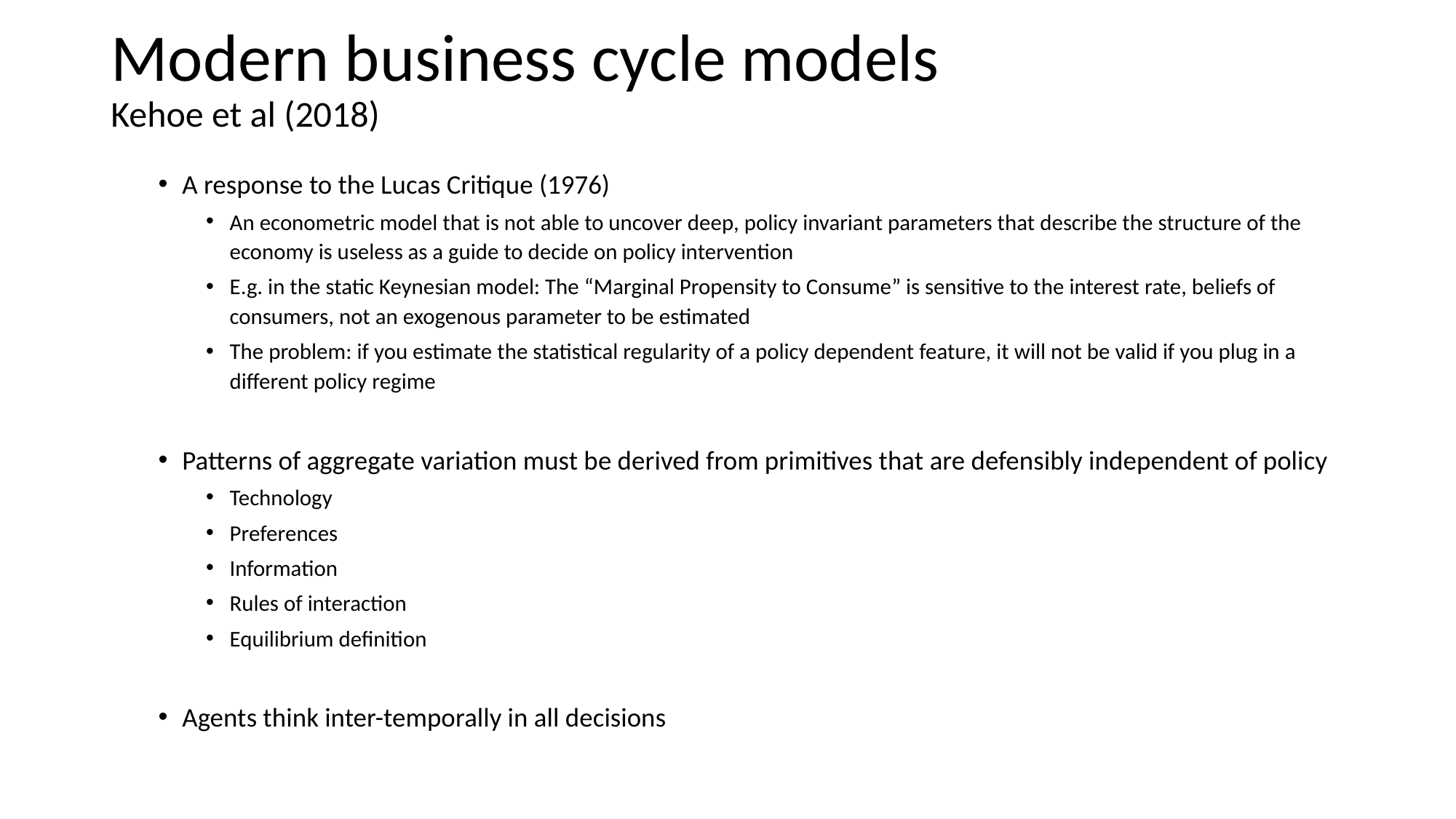

# Modern business cycle models Kehoe et al (2018)
A response to the Lucas Critique (1976)
An econometric model that is not able to uncover deep, policy invariant parameters that describe the structure of the economy is useless as a guide to decide on policy intervention
E.g. in the static Keynesian model: The “Marginal Propensity to Consume” is sensitive to the interest rate, beliefs of consumers, not an exogenous parameter to be estimated
The problem: if you estimate the statistical regularity of a policy dependent feature, it will not be valid if you plug in a different policy regime

Patterns of aggregate variation must be derived from primitives that are defensibly independent of policy
Technology
Preferences
Information
Rules of interaction
Equilibrium definition

Agents think inter-temporally in all decisions